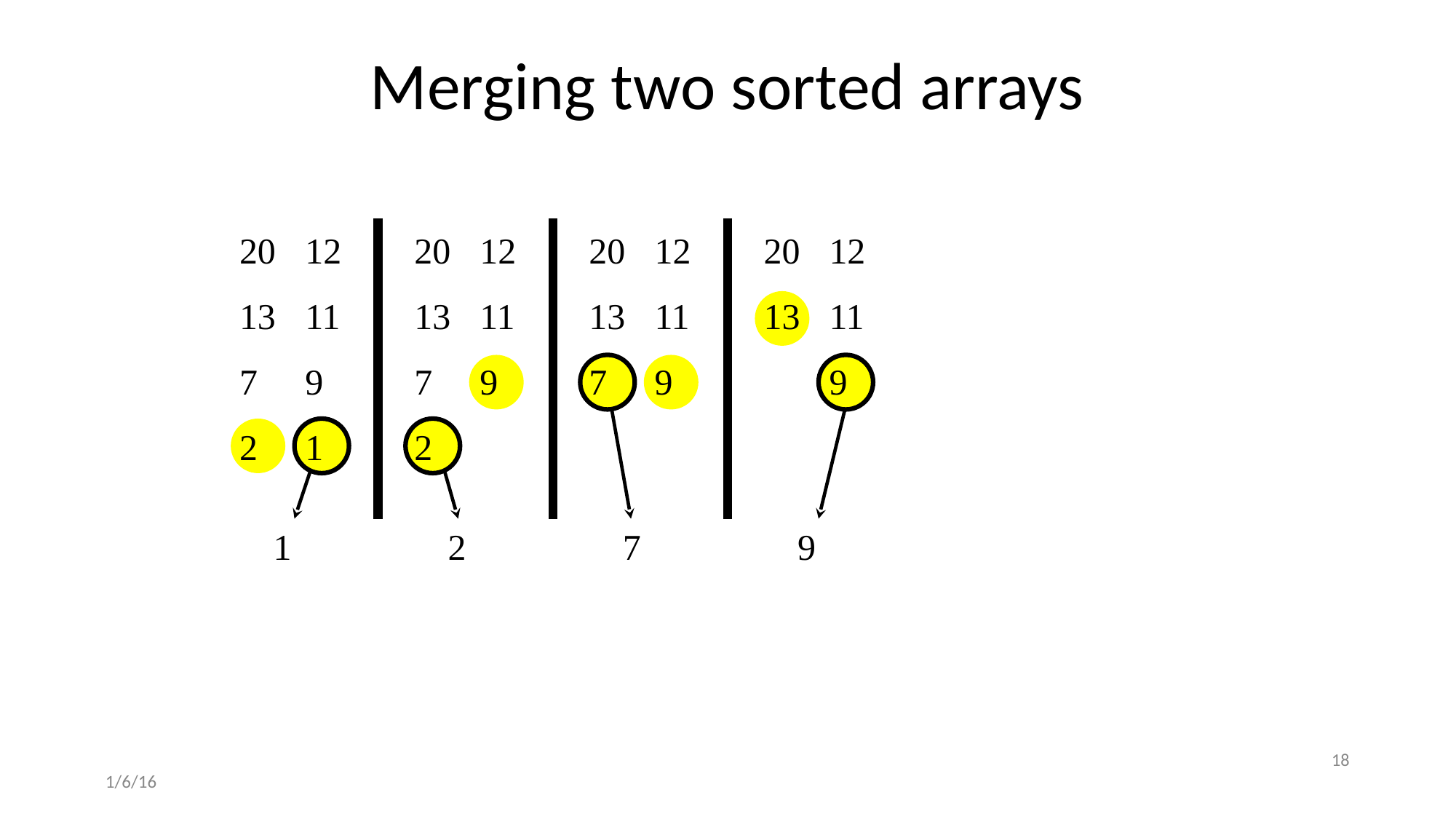

# Merging two sorted arrays
20
13
7
2
12
11
9
1
20
13
7
2
12
11
9
20
13
7
12
11
9
20
13
12
11
9

1
2
7
9
18
1/6/16